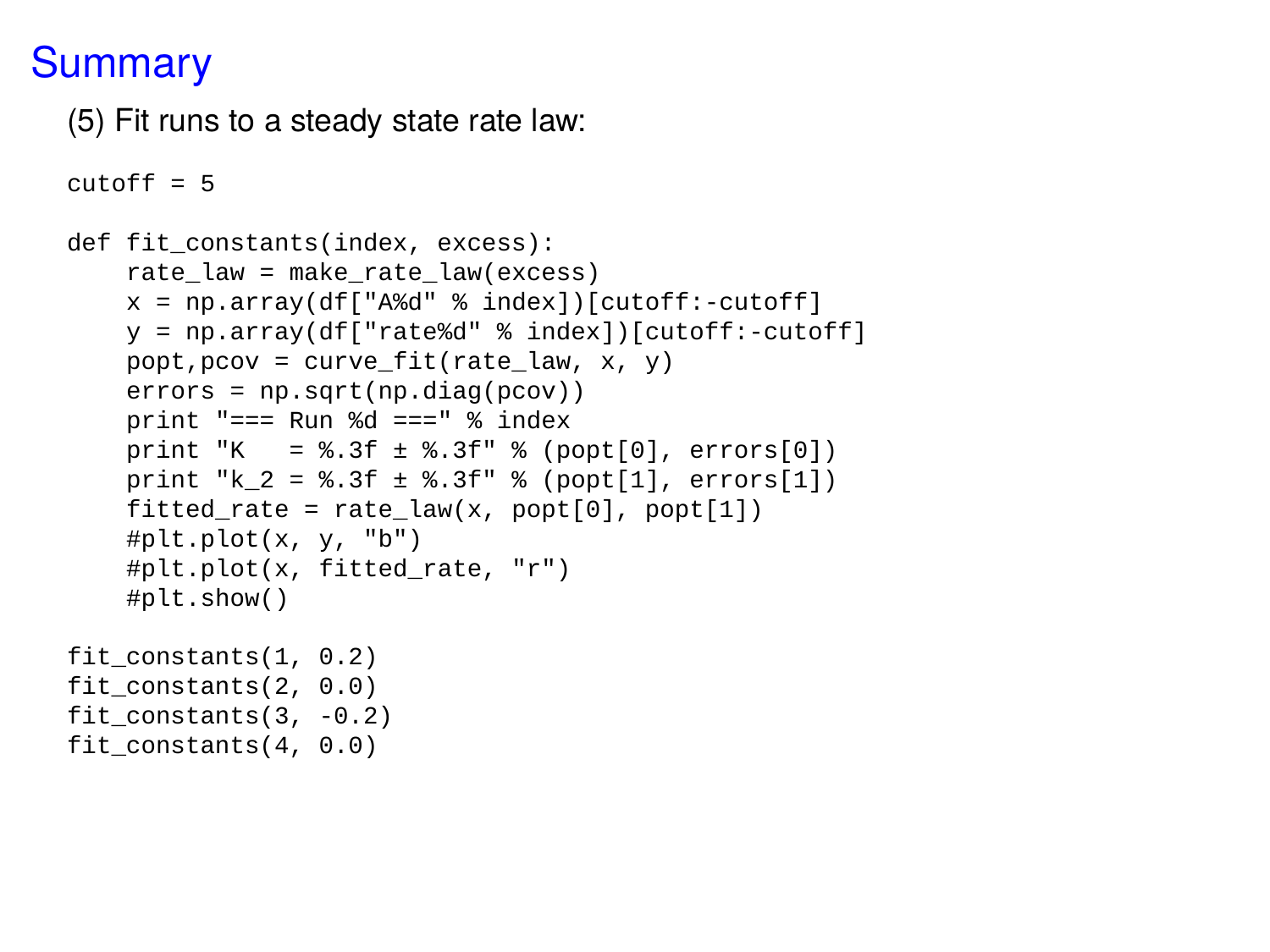

Summary
(5) Fit runs to a steady state rate law:

cutoff = 5

def fit_constants(index, excess):
    rate_law = make_rate_law(excess)
    x = np.array(df["A%d" % index])[cutoff:-cutoff]
    y = np.array(df["rate%d" % index])[cutoff:-cutoff]
    popt,pcov = curve_fit(rate_law, x, y)
    errors = np.sqrt(np.diag(pcov))
    print "=== Run %d ===" % index
    print "K   = %.3f ± %.3f" % (popt[0], errors[0])
    print "k_2 = %.3f ± %.3f" % (popt[1], errors[1])
    fitted_rate = rate_law(x, popt[0], popt[1])
    #plt.plot(x, y, "b")
    #plt.plot(x, fitted_rate, "r")
    #plt.show()

fit_constants(1, 0.2)
fit_constants(2, 0.0)
fit_constants(3, -0.2)
fit_constants(4, 0.0)